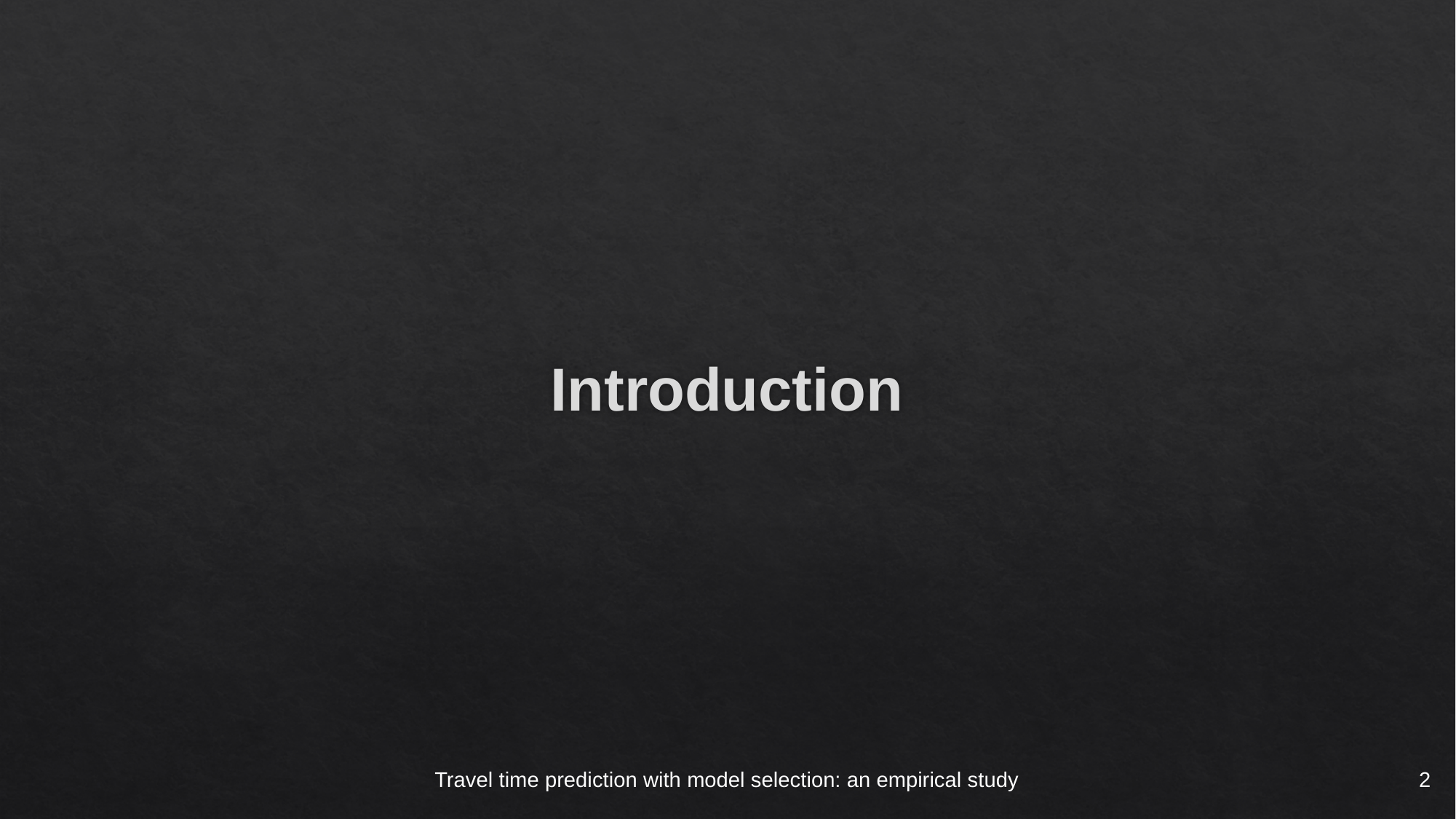

# Introduction

Travel time prediction with model selection: an empirical study
2